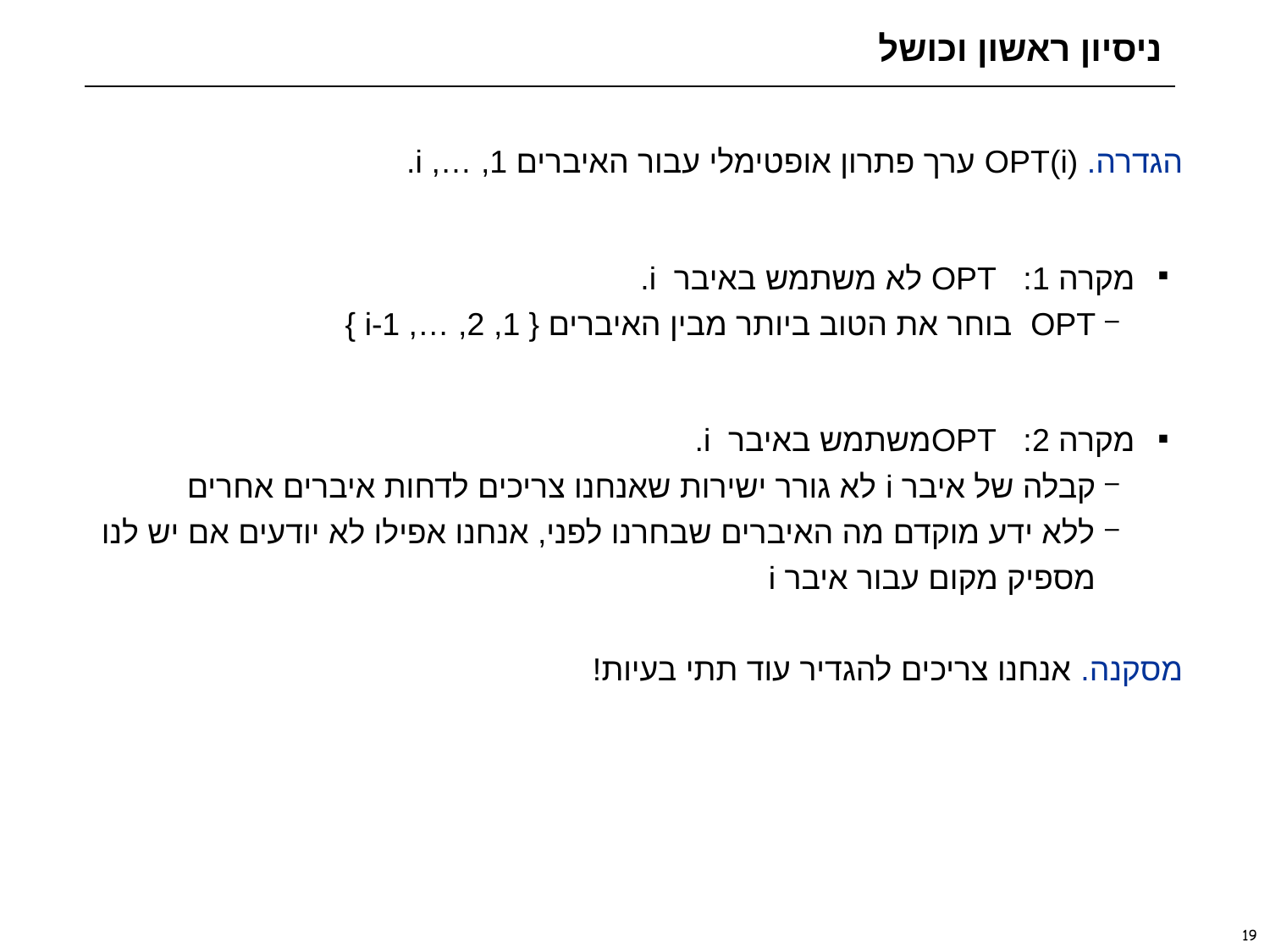

# ניסיון ראשון וכושל
הגדרה. OPT(i) ערך פתרון אופטימלי עבור האיברים 1, …, i.

מקרה 1:   OPT לא משתמש באיבר  i.
OPT  בוחר את הטוב ביותר מבין האיברים { 1, 2, …, i-1 }

מקרה 2:   OPTמשתמש באיבר  i.
קבלה של איבר i לא גורר ישירות שאנחנו צריכים לדחות איברים אחרים
ללא ידע מוקדם מה האיברים שבחרנו לפני, אנחנו אפילו לא יודעים אם יש לנו מספיק מקום עבור איבר i

מסקנה. אנחנו צריכים להגדיר עוד תתי בעיות!
19